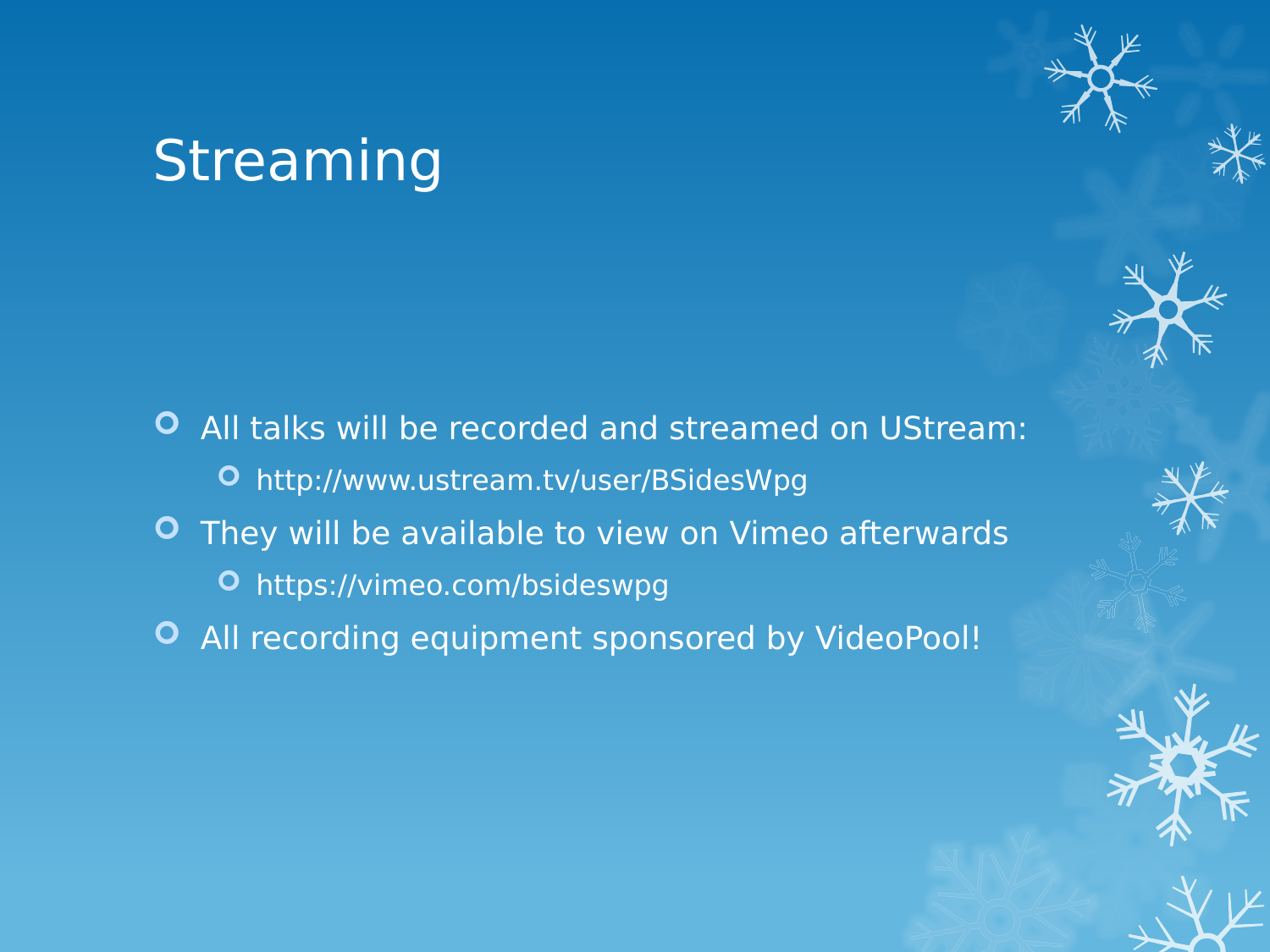

# Streaming
All talks will be recorded and streamed on UStream:
http://www.ustream.tv/user/BSidesWpg
They will be available to view on Vimeo afterwards
https://vimeo.com/bsideswpg
All recording equipment sponsored by VideoPool!